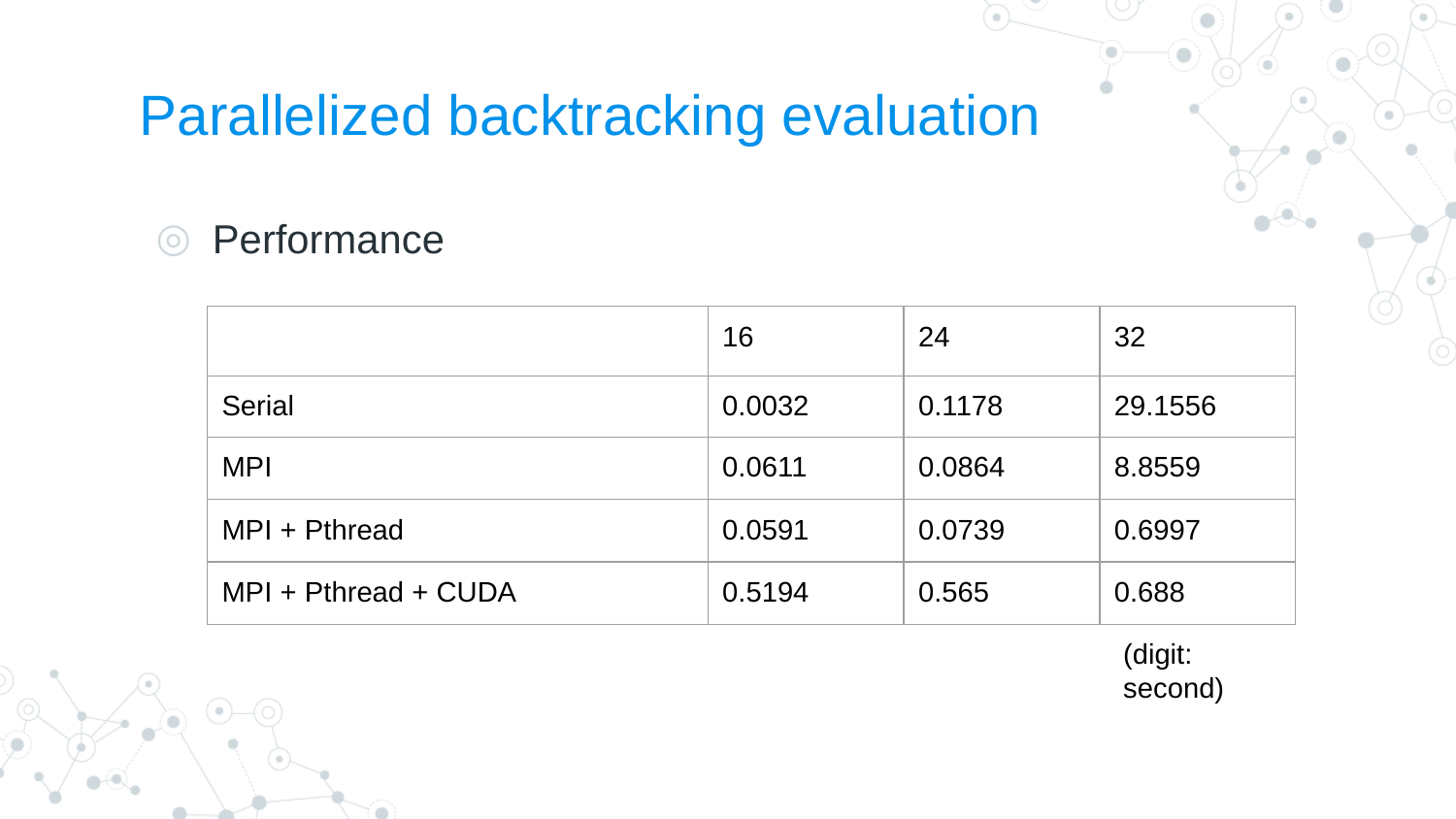

# Parallelized backtracking evaluation
Performance
|  | 16 | 24 | 32 |
| --- | --- | --- | --- |
| Serial | 0.0032 | 0.1178 | 29.1556 |
| MPI | 0.0611 | 0.0864 | 8.8559 |
| MPI + Pthread | 0.0591 | 0.0739 | 0.6997 |
| MPI + Pthread + CUDA | 0.5194 | 0.565 | 0.688 |
(digit: second)